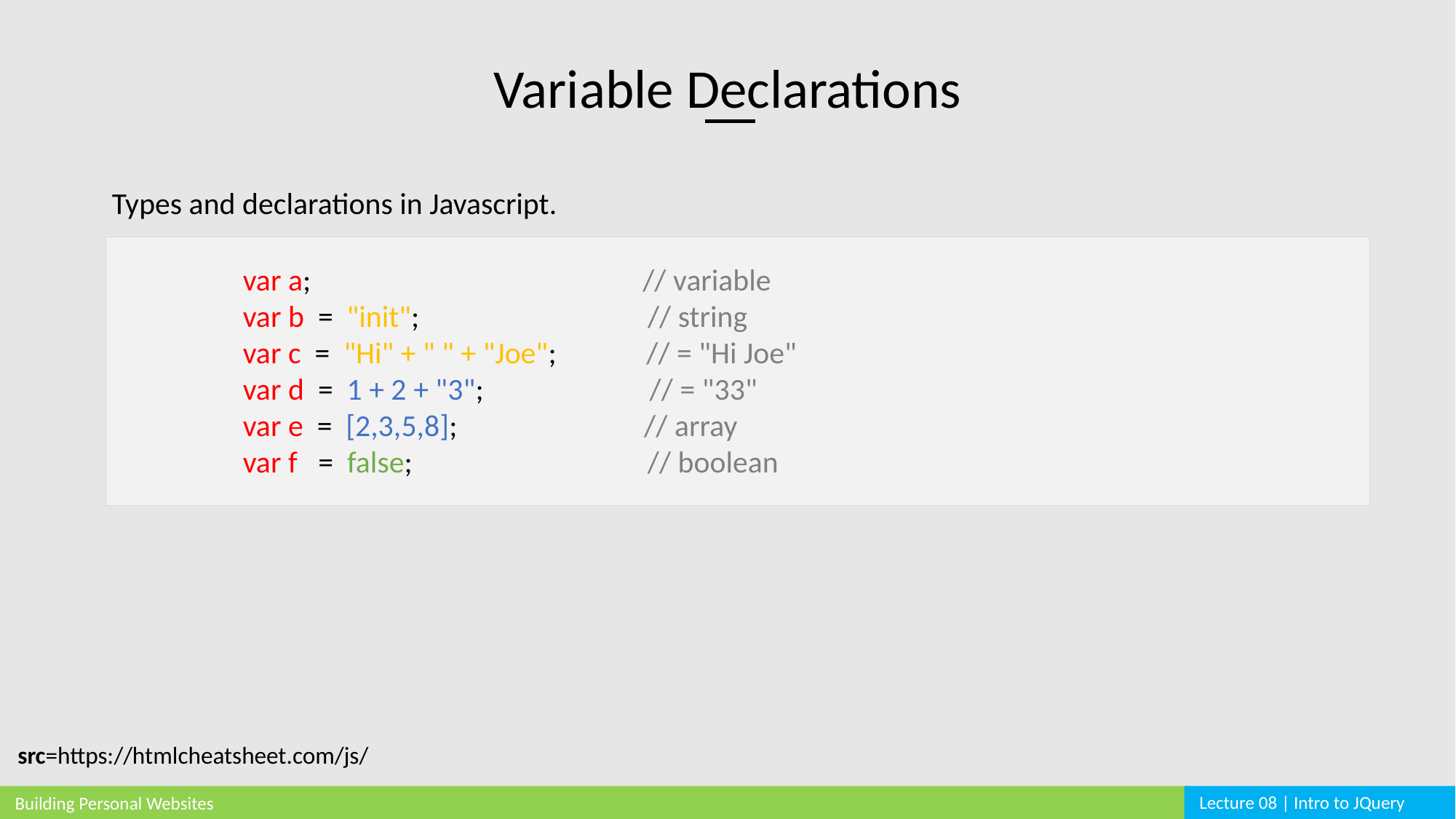

Variable Declarations
Types and declarations in Javascript.

var a;                                                // variable
var b  =  "init";                                 // string
var c  =  "Hi" + " " + "Joe";             // = "Hi Joe"
var d  =  1 + 2 + "3";                        // = "33"
var e  =  [2,3,5,8];                           // array
var f   =  false;                                  // boolean
src=https://htmlcheatsheet.com/js/
Lecture 08 | Intro to JQuery

Building Personal Websites